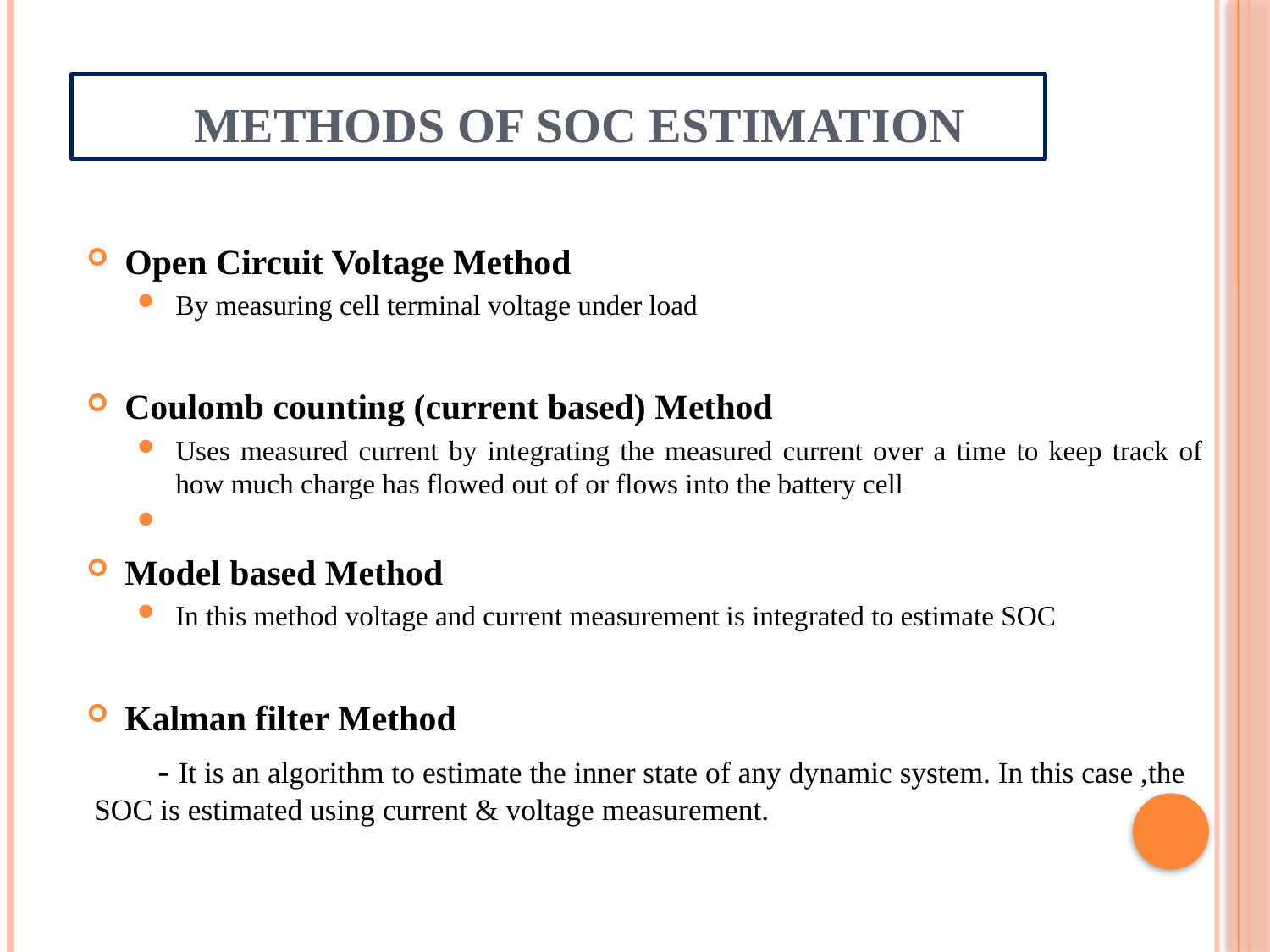

# Methods Of SOC Estimation
Open Circuit Voltage Method
By measuring cell terminal voltage under load

Coulomb counting (current based) Method
Uses measured current by integrating the measured current over a time to keep track of how much charge has flowed out of or flows into the battery cell

Model based Method
In this method voltage and current measurement is integrated to estimate SOC

Kalman filter Method
        - It is an algorithm to estimate the inner state of any dynamic system. In this case ,the    SOC is estimated using current & voltage measurement.